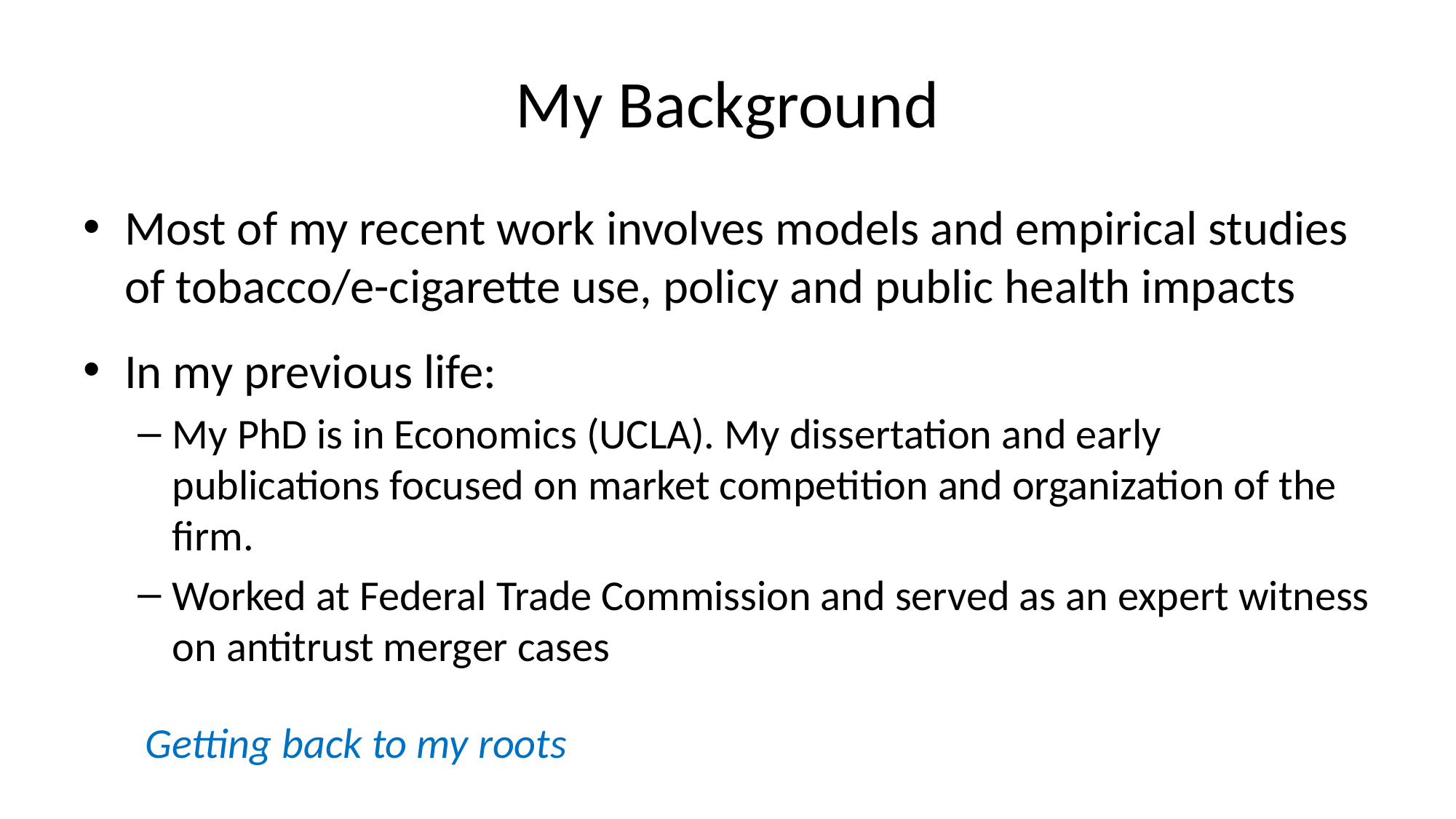

# My Background
Most of my recent work involves models and empirical studies of tobacco/e-cigarette use, policy and public health impacts

In my previous life:
My PhD is in Economics (UCLA). My dissertation and early publications focused on market competition and organization of the firm.
Worked at Federal Trade Commission and served as an expert witness on antitrust merger cases
Getting back to my roots